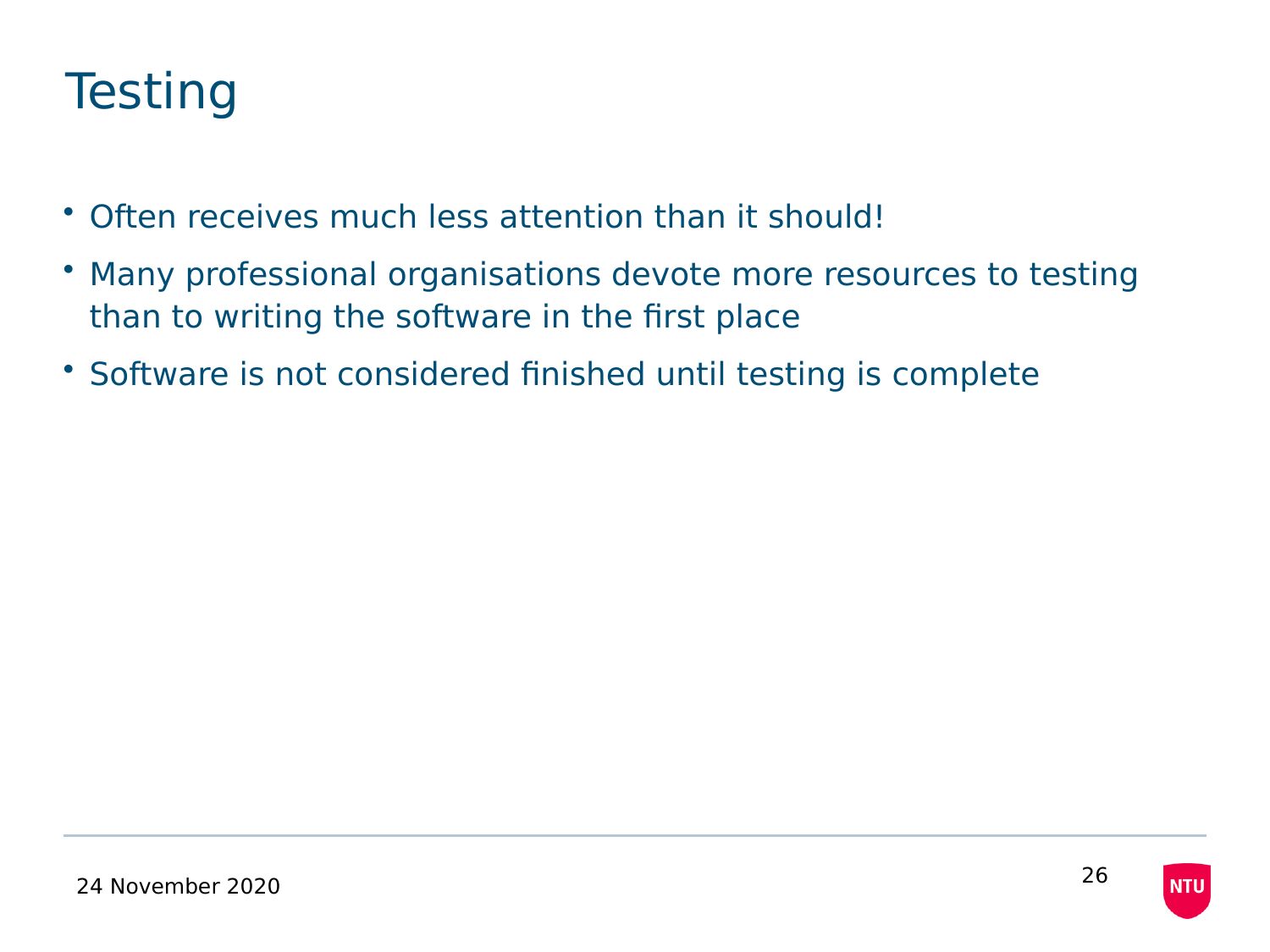

# Testing
Often receives much less attention than it should!
Many professional organisations devote more resources to testing than to writing the software in the first place
Software is not considered finished until testing is complete

26
24 November 2020